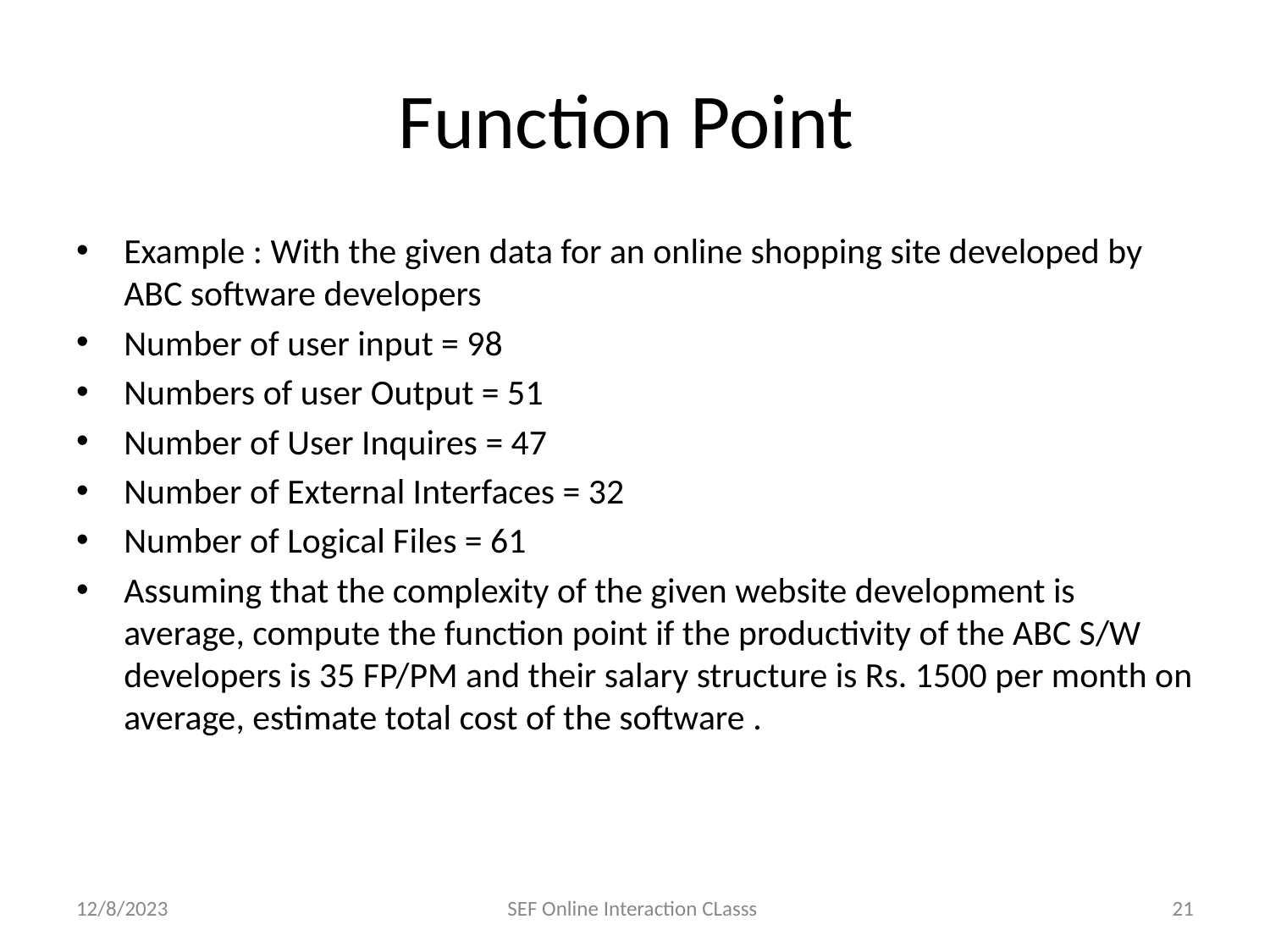

# Function Point
Example : With the given data for an online shopping site developed by ABC software developers
Number of user input = 98
Numbers of user Output = 51
Number of User Inquires = 47
Number of External Interfaces = 32
Number of Logical Files = 61
Assuming that the complexity of the given website development is average, compute the function point if the productivity of the ABC S/W developers is 35 FP/PM and their salary structure is Rs. 1500 per month on average, estimate total cost of the software .
12/8/2023
SEF Online Interaction CLasss
21